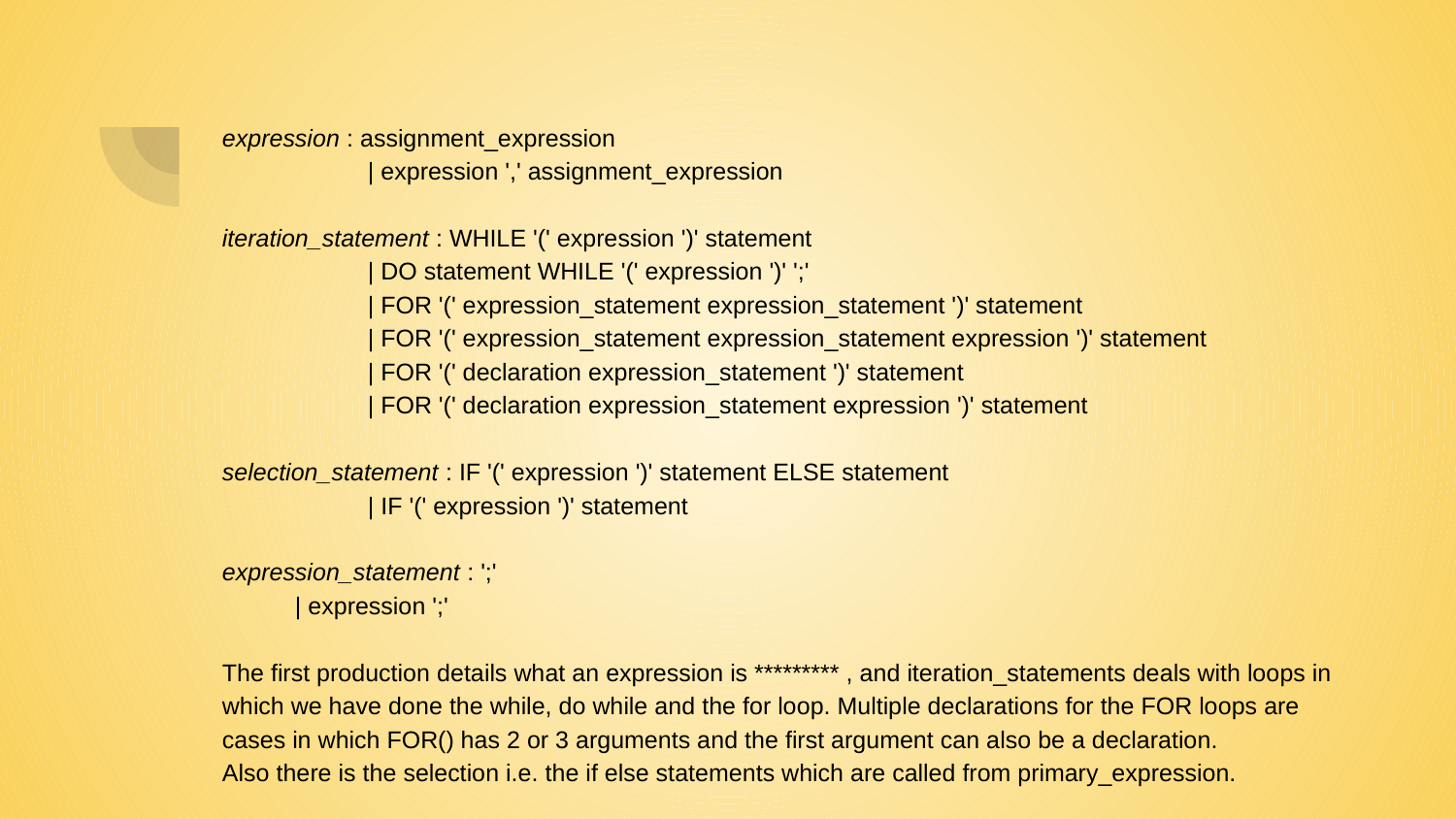

expression : assignment_expression
	| expression ',' assignment_expression

iteration_statement : WHILE '(' expression ')' statement
	| DO statement WHILE '(' expression ')' ';'
	| FOR '(' expression_statement expression_statement ')' statement
	| FOR '(' expression_statement expression_statement expression ')' statement
	| FOR '(' declaration expression_statement ')' statement
	| FOR '(' declaration expression_statement expression ')' statement

selection_statement : IF '(' expression ')' statement ELSE statement
	| IF '(' expression ')' statement

expression_statement : ';'
| expression ';'

The first production details what an expression is ********* , and iteration_statements deals with loops in which we have done the while, do while and the for loop. Multiple declarations for the FOR loops are cases in which FOR() has 2 or 3 arguments and the first argument can also be a declaration.
Also there is the selection i.e. the if else statements which are called from primary_expression.